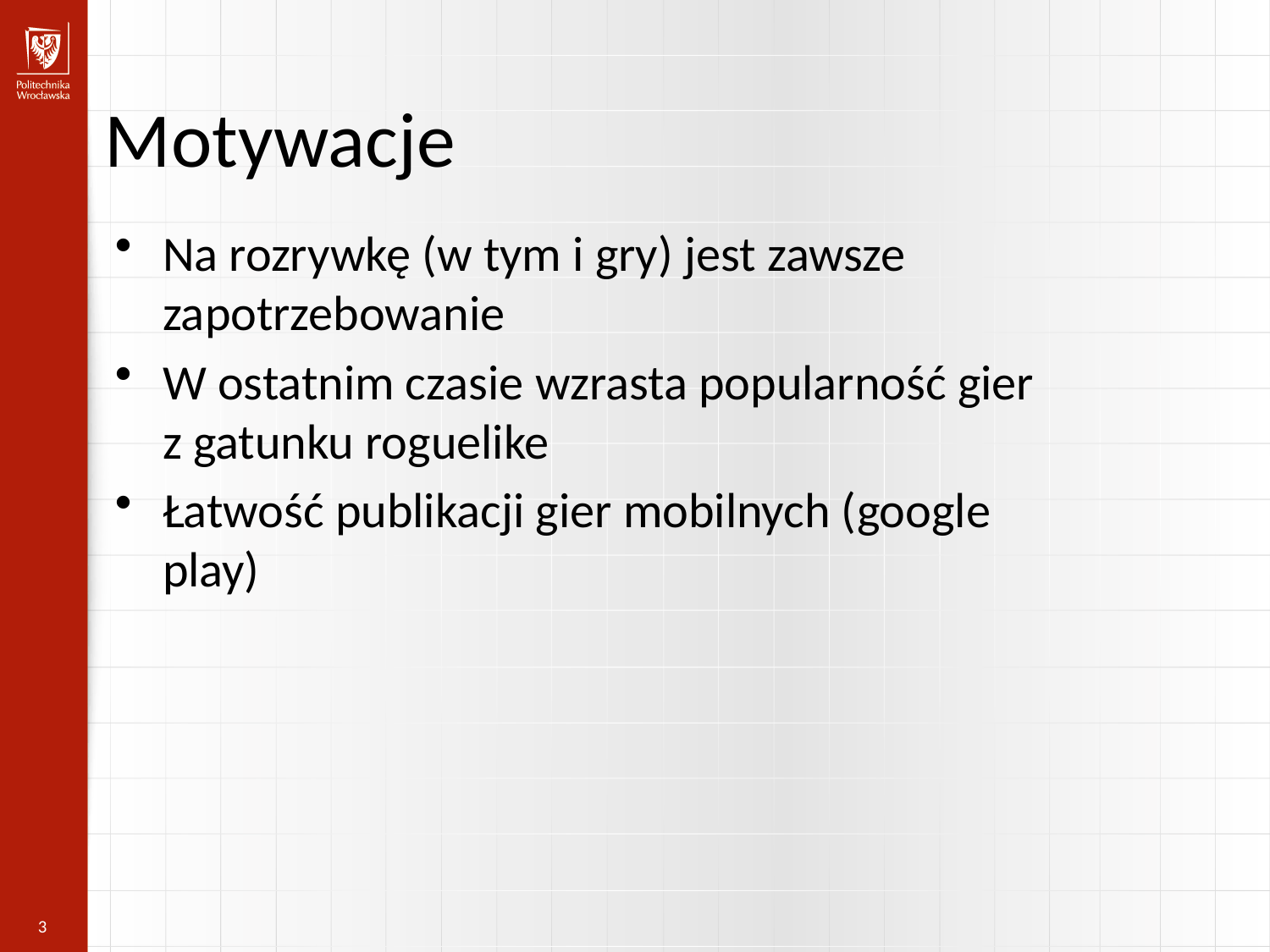

Motywacje
Na rozrywkę (w tym i gry) jest zawsze zapotrzebowanie
W ostatnim czasie wzrasta popularność gier z gatunku roguelike
Łatwość publikacji gier mobilnych (google play)